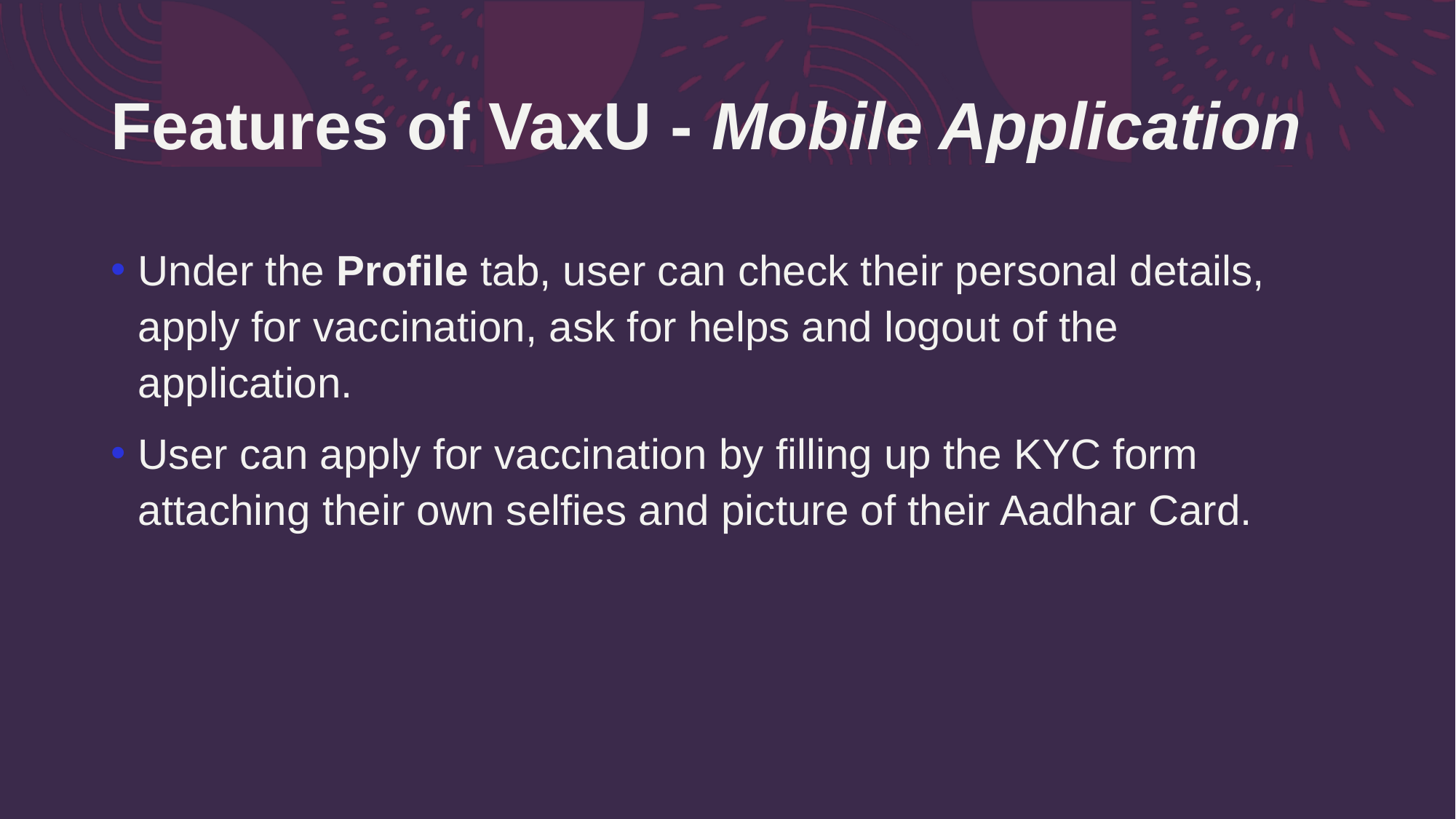

# Features of VaxU - Mobile Application
Under the Profile tab, user can check their personal details, apply for vaccination, ask for helps and logout of the application.
User can apply for vaccination by filling up the KYC form attaching their own selfies and picture of their Aadhar Card.